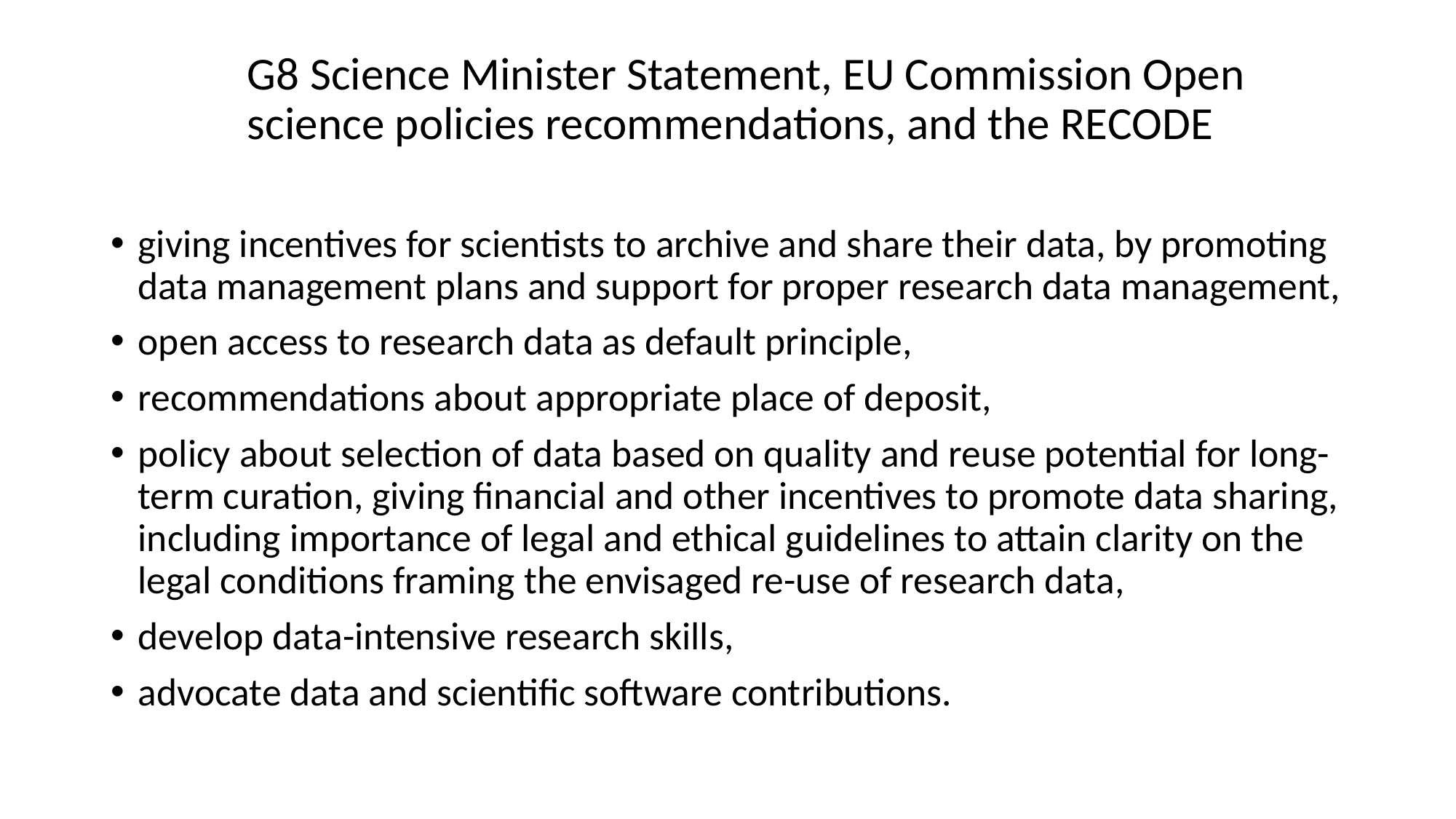

# G8 Science Minister Statement, EU Commission Open science policies recommendations, and the RECODE
giving incentives for scientists to archive and share their data, by promoting data management plans and support for proper research data management,
open access to research data as default principle,
recommendations about appropriate place of deposit,
policy about selection of data based on quality and reuse potential for long-term curation, giving financial and other incentives to promote data sharing, including importance of legal and ethical guidelines to attain clarity on the legal conditions framing the envisaged re-use of research data,
develop data-intensive research skills,
advocate data and scientific software contributions.